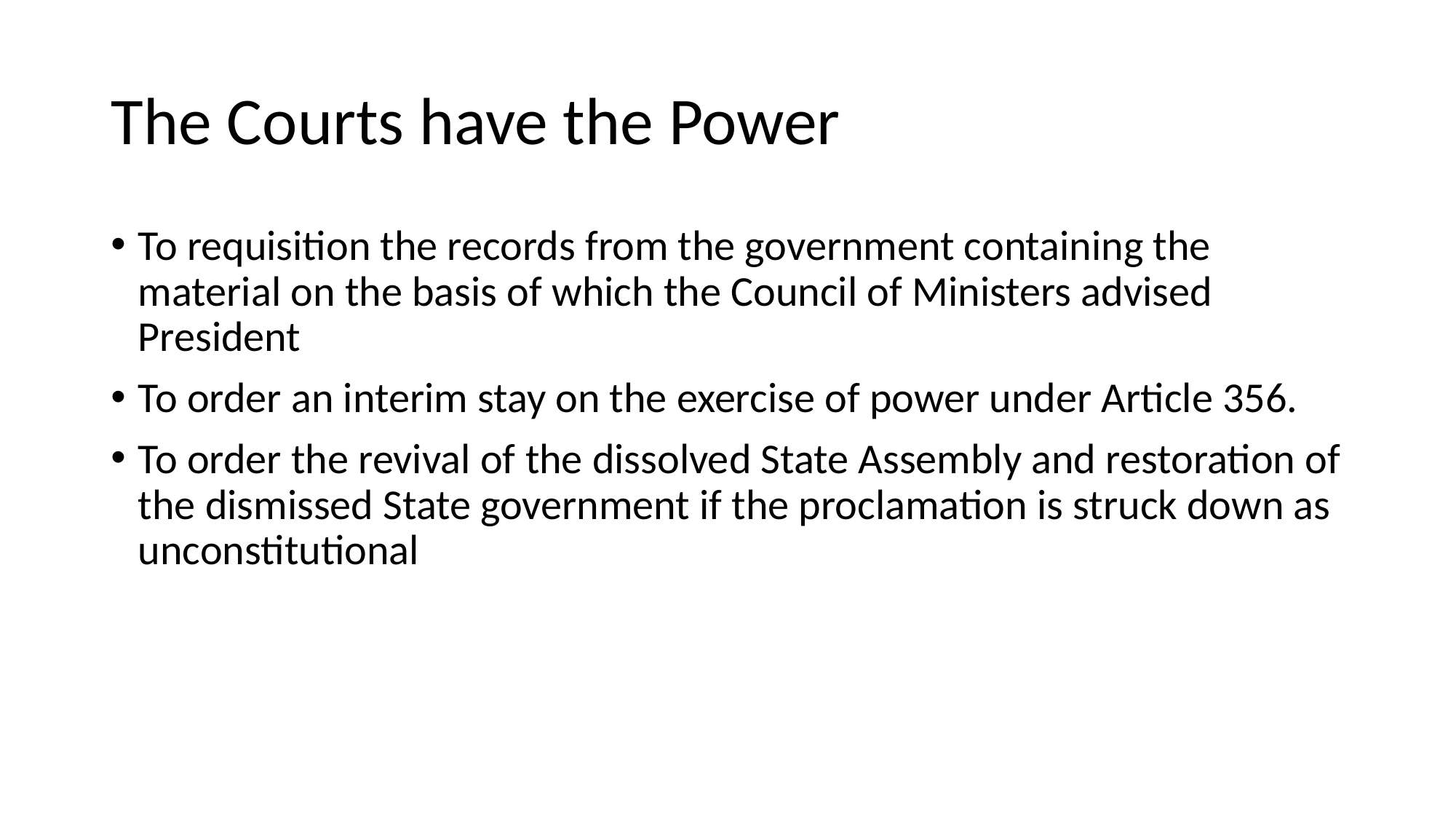

# The Courts have the Power
To requisition the records from the government containing the material on the basis of which the Council of Ministers advised President
To order an interim stay on the exercise of power under Article 356.
To order the revival of the dissolved State Assembly and restoration of the dismissed State government if the proclamation is struck down as unconstitutional